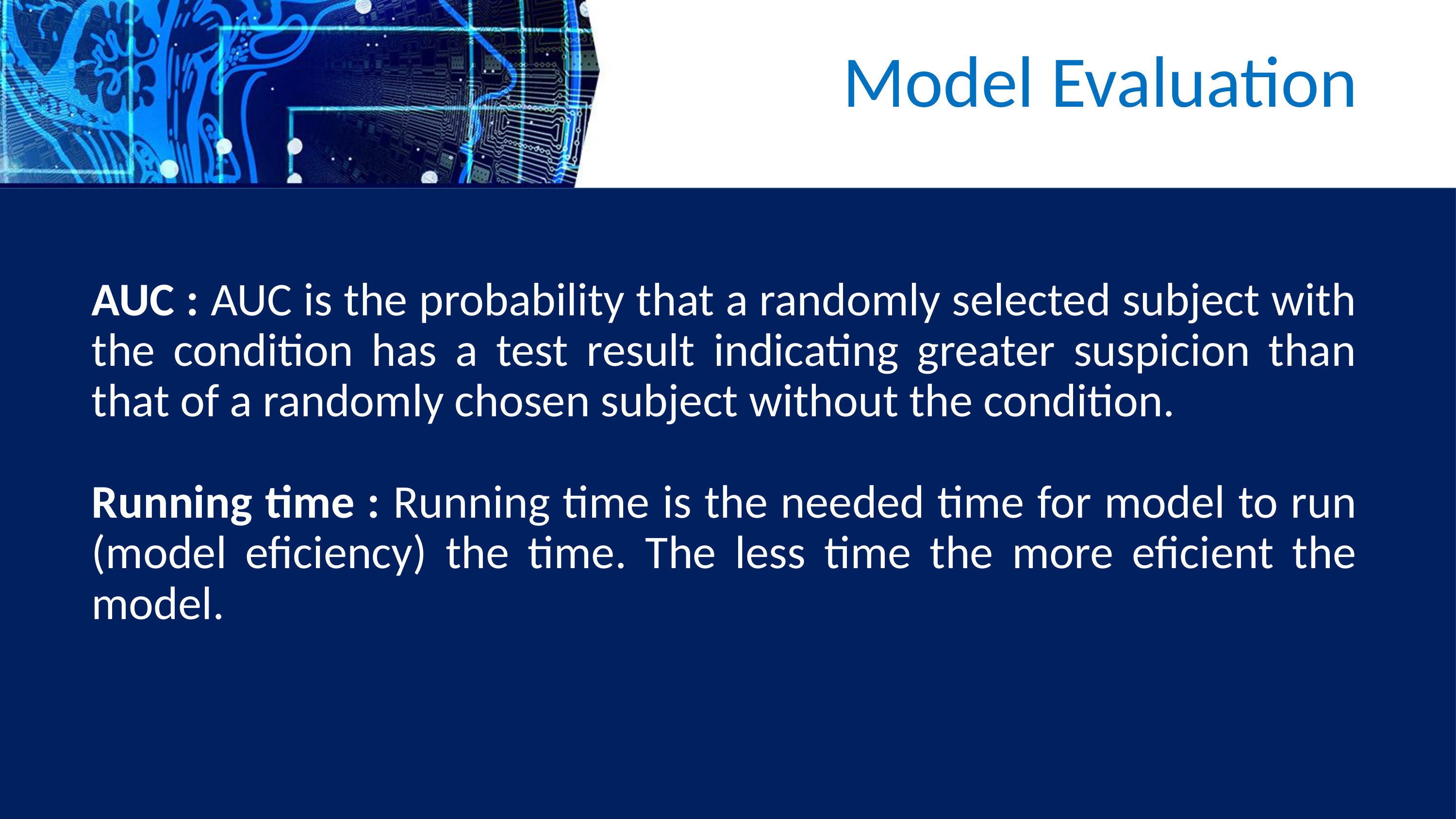

# Model Evaluation

AUC : AUC is the probability that a randomly selected subject with the condition has a test result indicating greater suspicion than that of a randomly chosen subject without the condition.

Running time : Running time is the needed time for model to run (model eficiency) the time. The less time the more eficient the model.